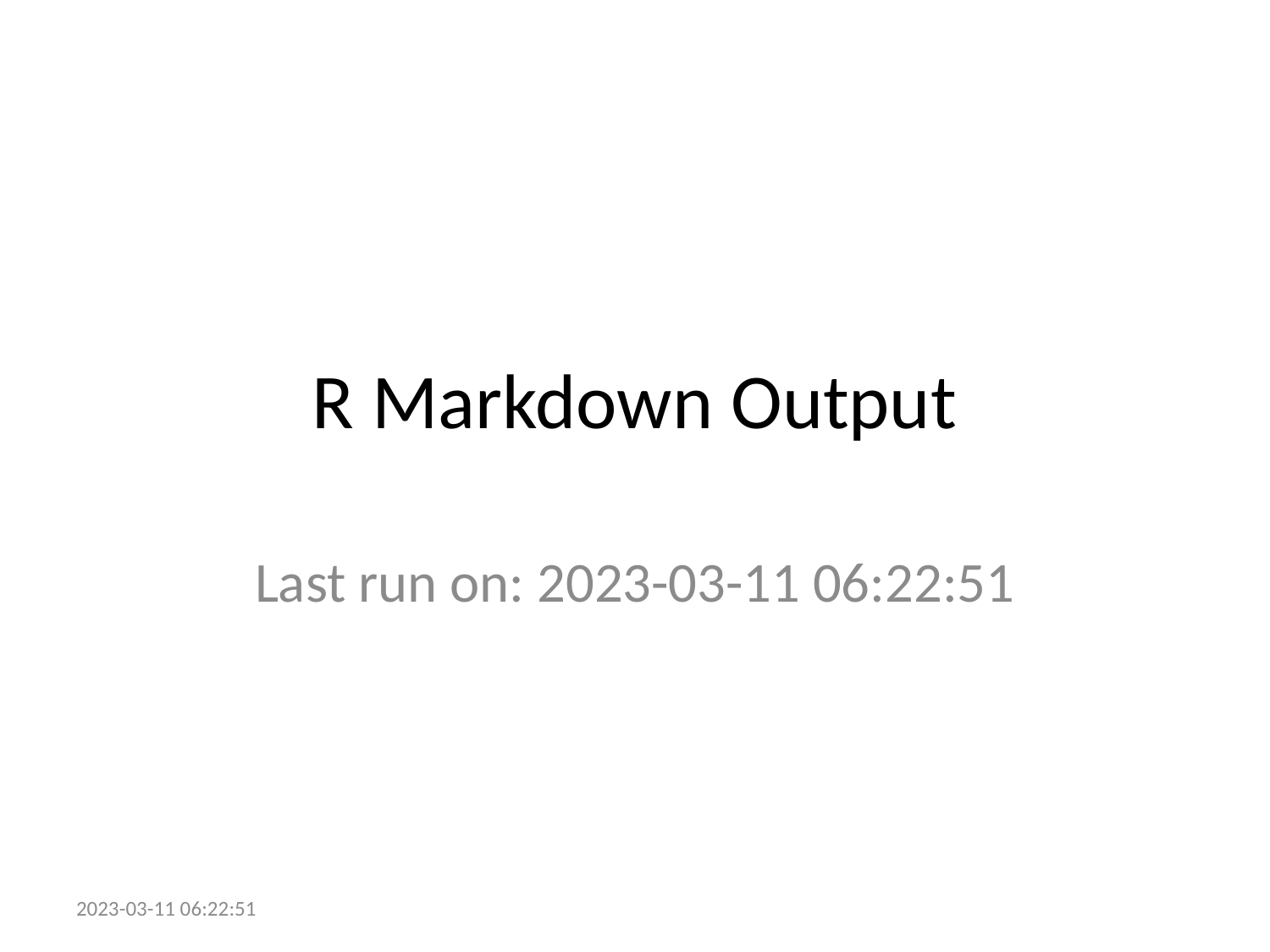

# R Markdown Output
Last run on: 2023-03-11 06:22:51
2023-03-11 06:22:51